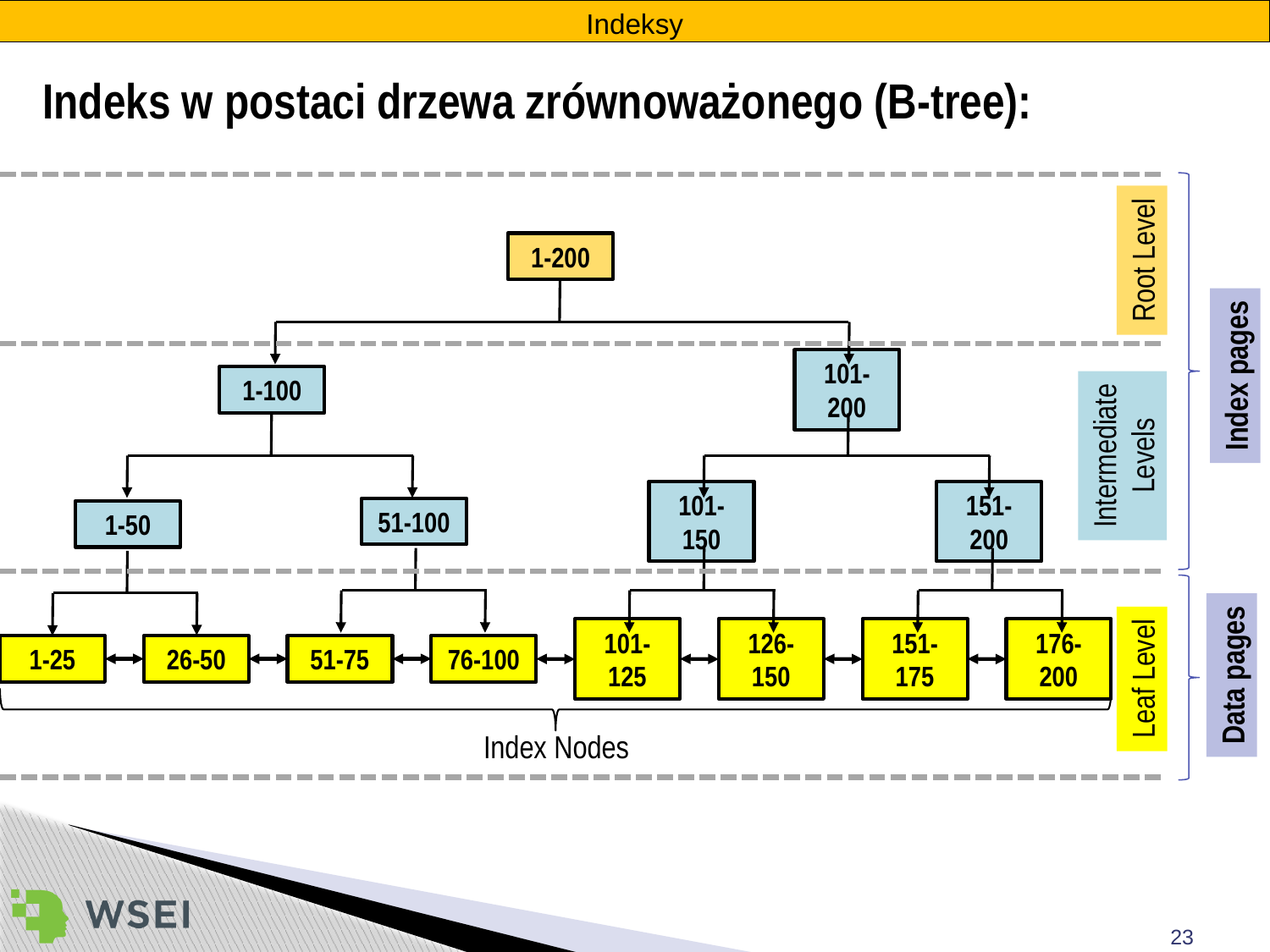

Indeksy

Indeks w postaci drzewa zrównoważonego (B-tree):

1-200
Root Level
Index pages
1-100
101-200
Intermediate
Levels
51-100
101-150
151-200
1-50

1-25
26-50
51-75
76-100
101-125
126-150
151-175
176-200
Data pages
Leaf Level
Index Nodes
23